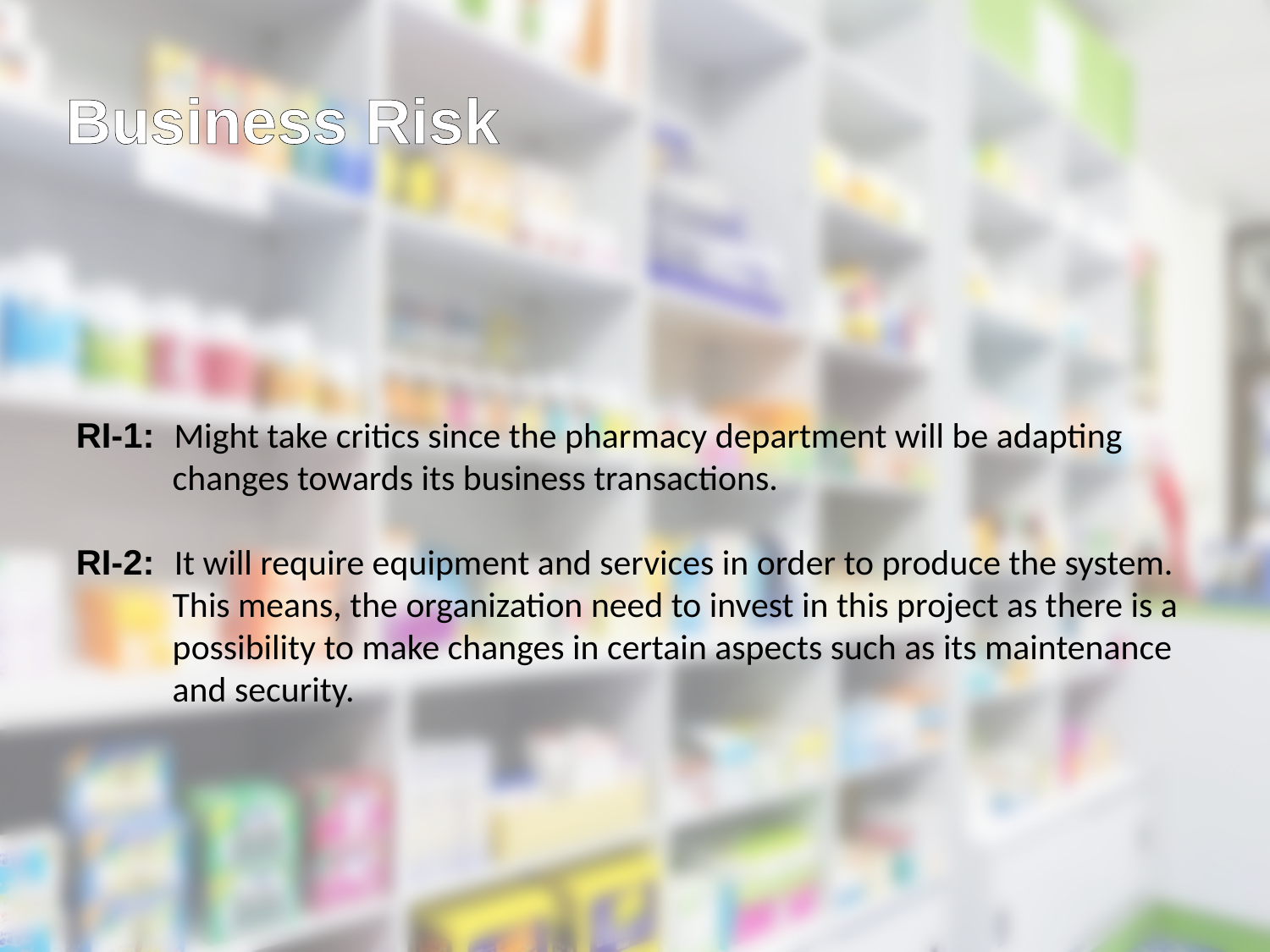

Business Risk
RI-1:  Might take critics since the pharmacy department will be adapting
            changes towards its business transactions.
RI-2:  It will require equipment and services in order to produce the system.
            This means, the organization need to invest in this project as there is a
            possibility to make changes in certain aspects such as its maintenance
            and security.